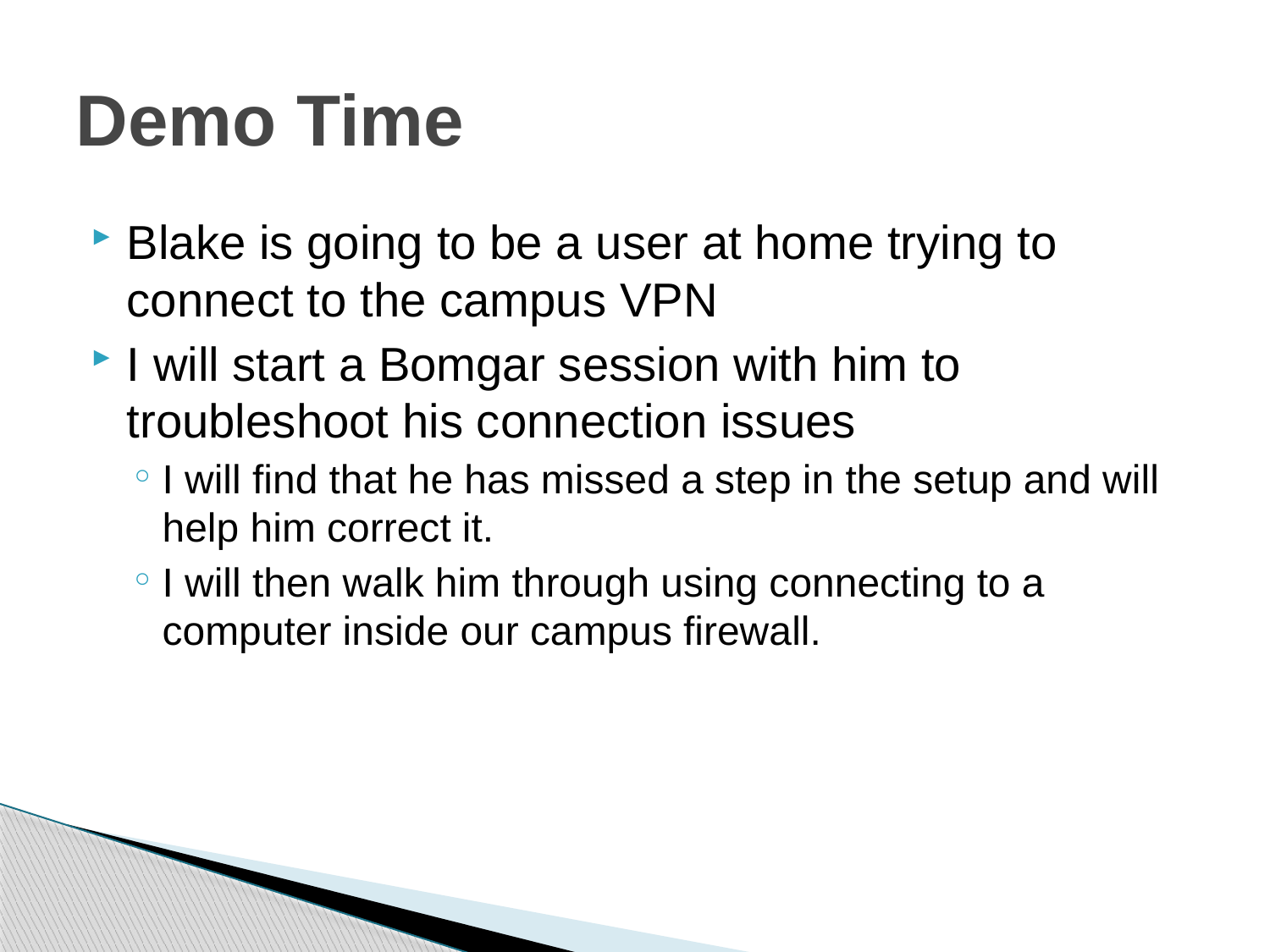

# Demo Time
Blake is going to be a user at home trying to connect to the campus VPN
I will start a Bomgar session with him to troubleshoot his connection issues
I will find that he has missed a step in the setup and will help him correct it.
I will then walk him through using connecting to a computer inside our campus firewall.